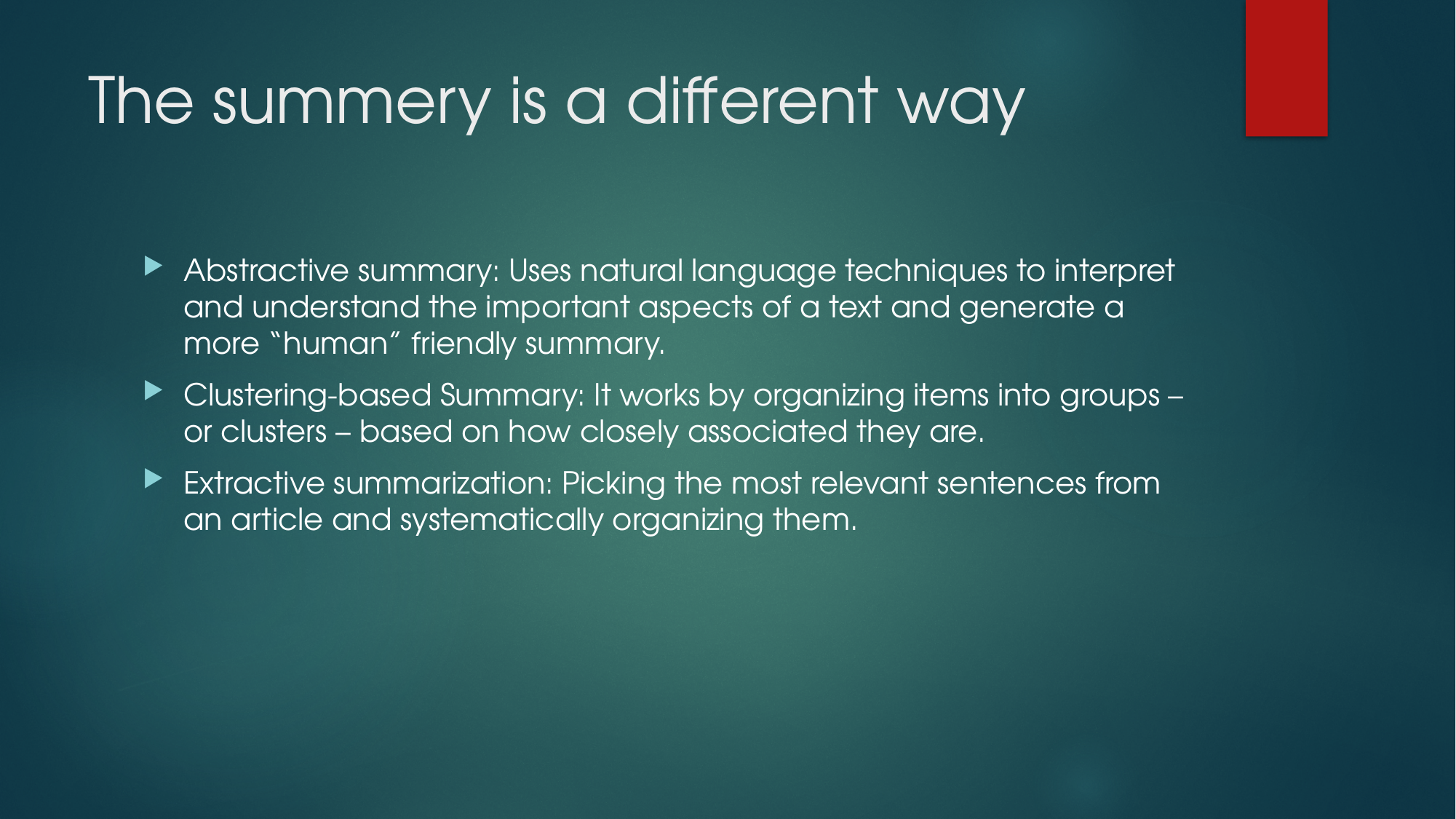

# The summery is a different way
Abstractive summary: Uses natural language techniques to interpret and understand the important aspects of a text and generate a more “human” friendly summary.
Clustering-based Summary: It works by organizing items into groups – or clusters – based on how closely associated they are.
Extractive summarization: Picking the most relevant sentences from an article and systematically organizing them.